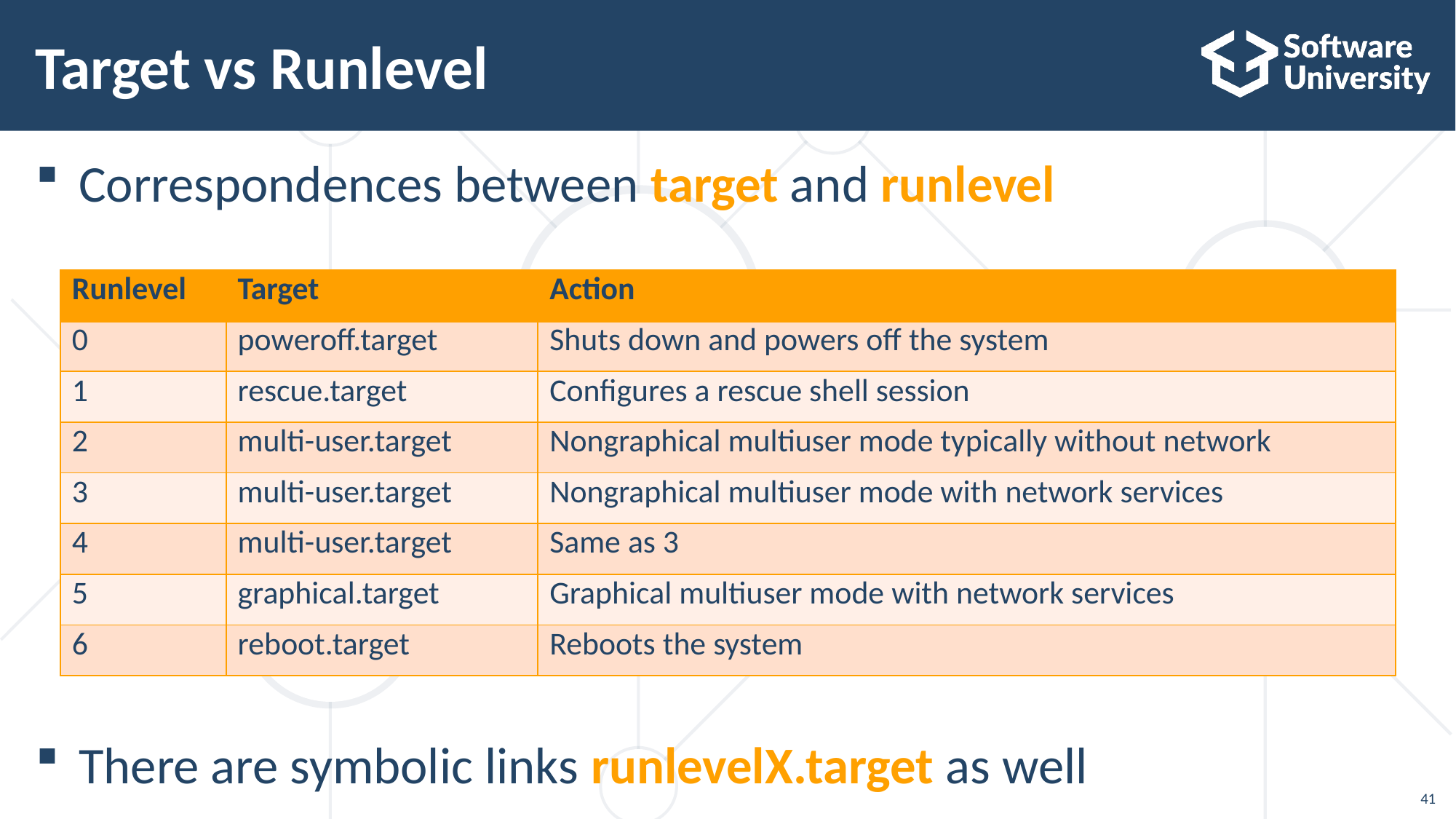

# Target vs Runlevel
Correspondences between target and runlevel

There are symbolic links runlevelX.target as well
| Runlevel | Target | Action |
| --- | --- | --- |
| 0 | poweroff.target | Shuts down and powers off the system |
| 1 | rescue.target | Configures a rescue shell session |
| 2 | multi-user.target | Nongraphical multiuser mode typically without network |
| 3 | multi-user.target | Nongraphical multiuser mode with network services |
| 4 | multi-user.target | Same as 3 |
| 5 | graphical.target | Graphical multiuser mode with network services |
| 6 | reboot.target | Reboots the system |
41